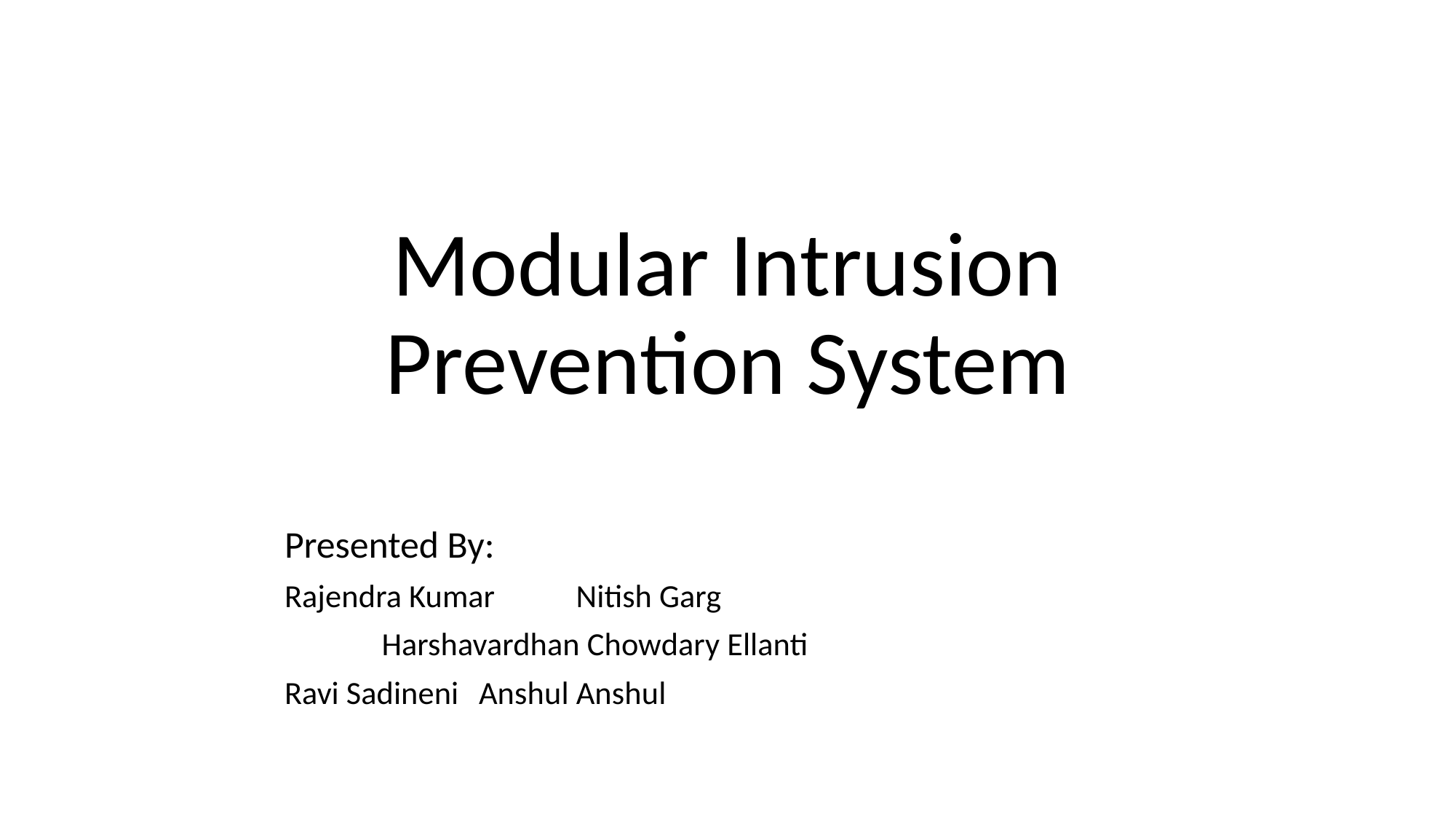

# Modular Intrusion Prevention System
Presented By:
Rajendra Kumar 				Nitish Garg
		Harshavardhan Chowdary Ellanti
Ravi Sadineni					Anshul Anshul